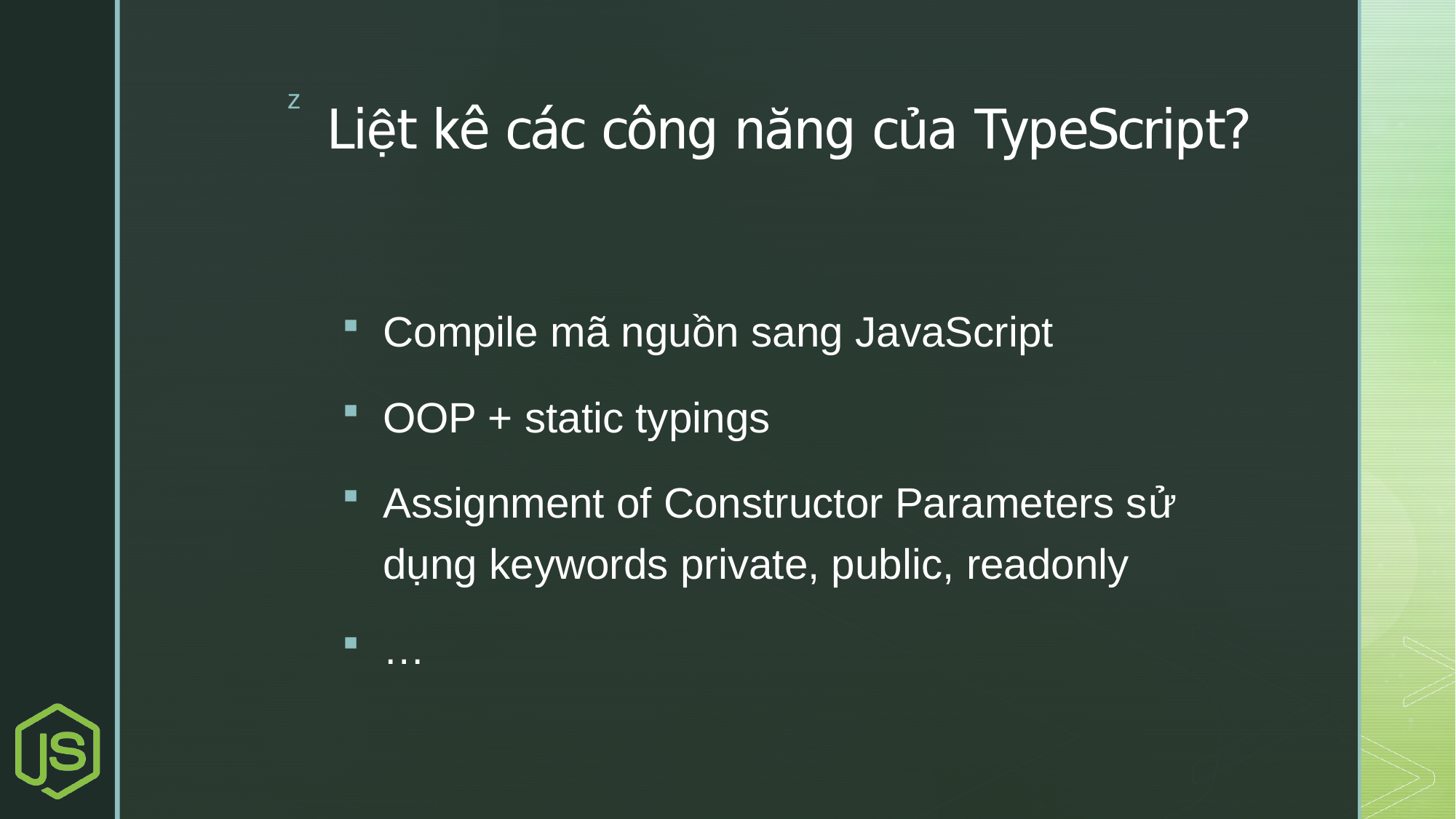

# Liệt kê các công năng của TypeScript?
Compile mã nguồn sang JavaScript
OOP + static typings
Assignment of Constructor Parameters sử dụng keywords private, public, readonly
…